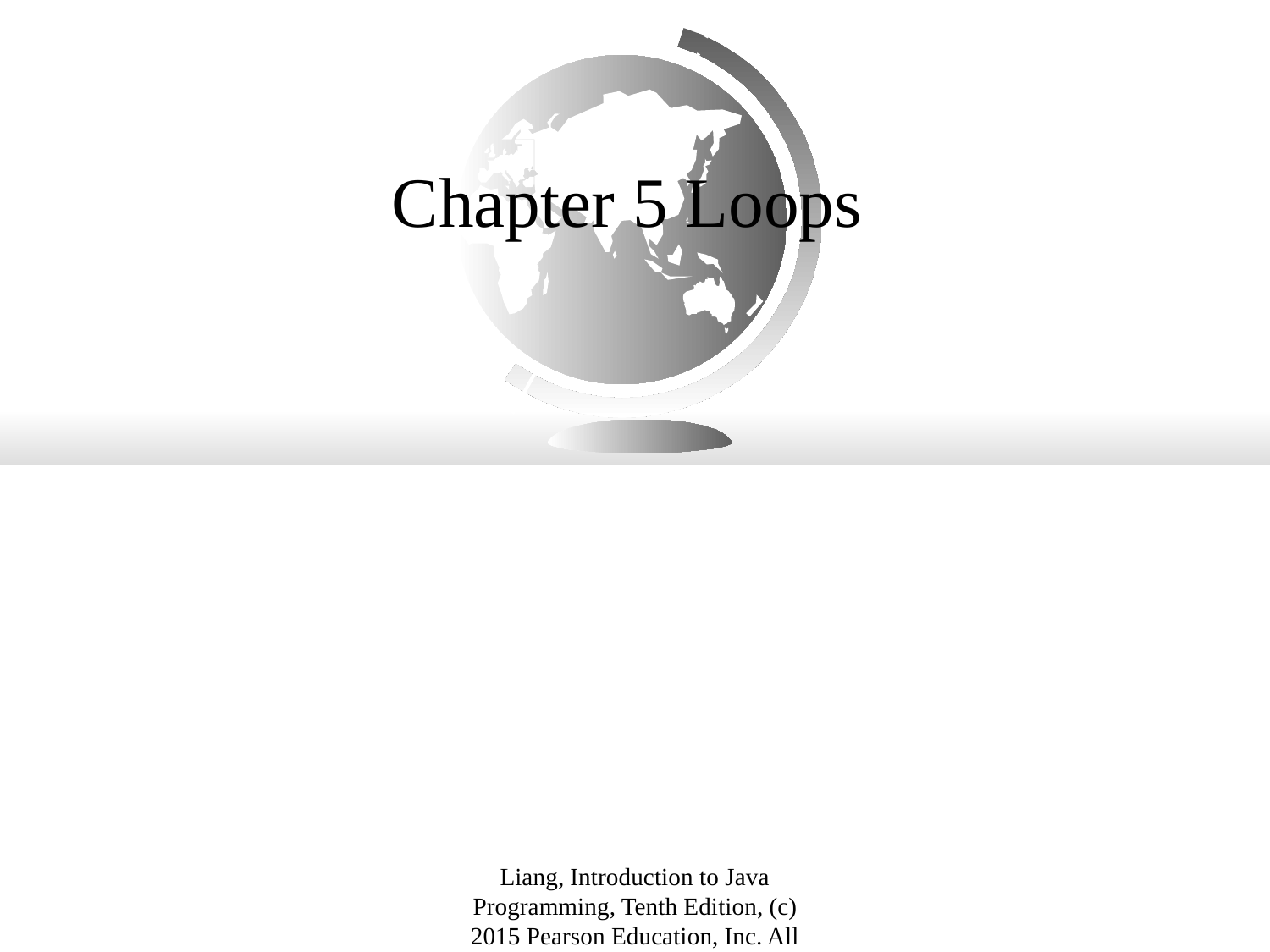

# Chapter 5 Loops
Liang, Introduction to Java Programming, Tenth Edition, (c) 2015 Pearson Education, Inc. All rights reserved.
1